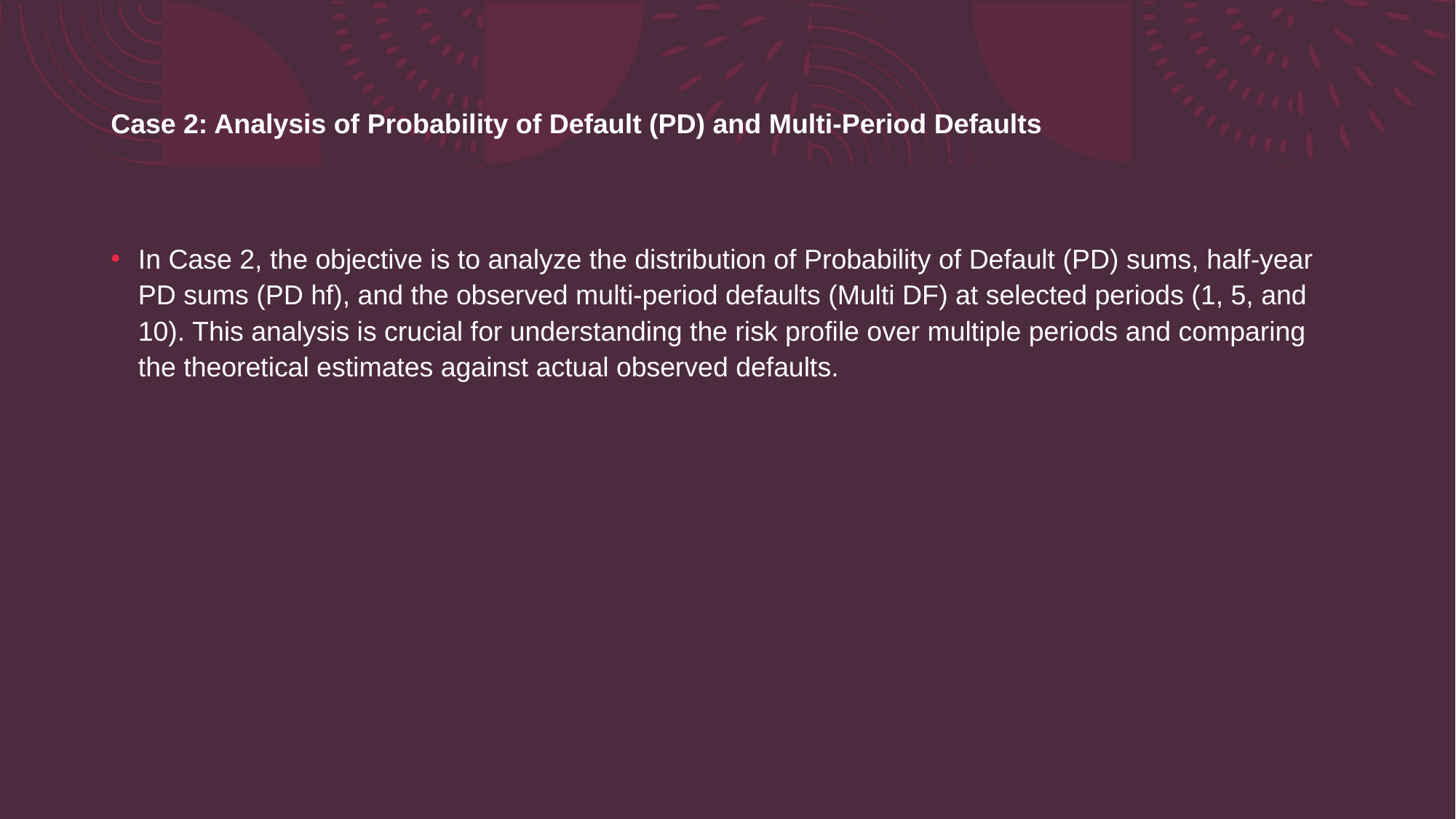

# Case 2: Analysis of Probability of Default (PD) and Multi-Period Defaults
In Case 2, the objective is to analyze the distribution of Probability of Default (PD) sums, half-year PD sums (PD hf), and the observed multi-period defaults (Multi DF) at selected periods (1, 5, and 10). This analysis is crucial for understanding the risk profile over multiple periods and comparing the theoretical estimates against actual observed defaults.